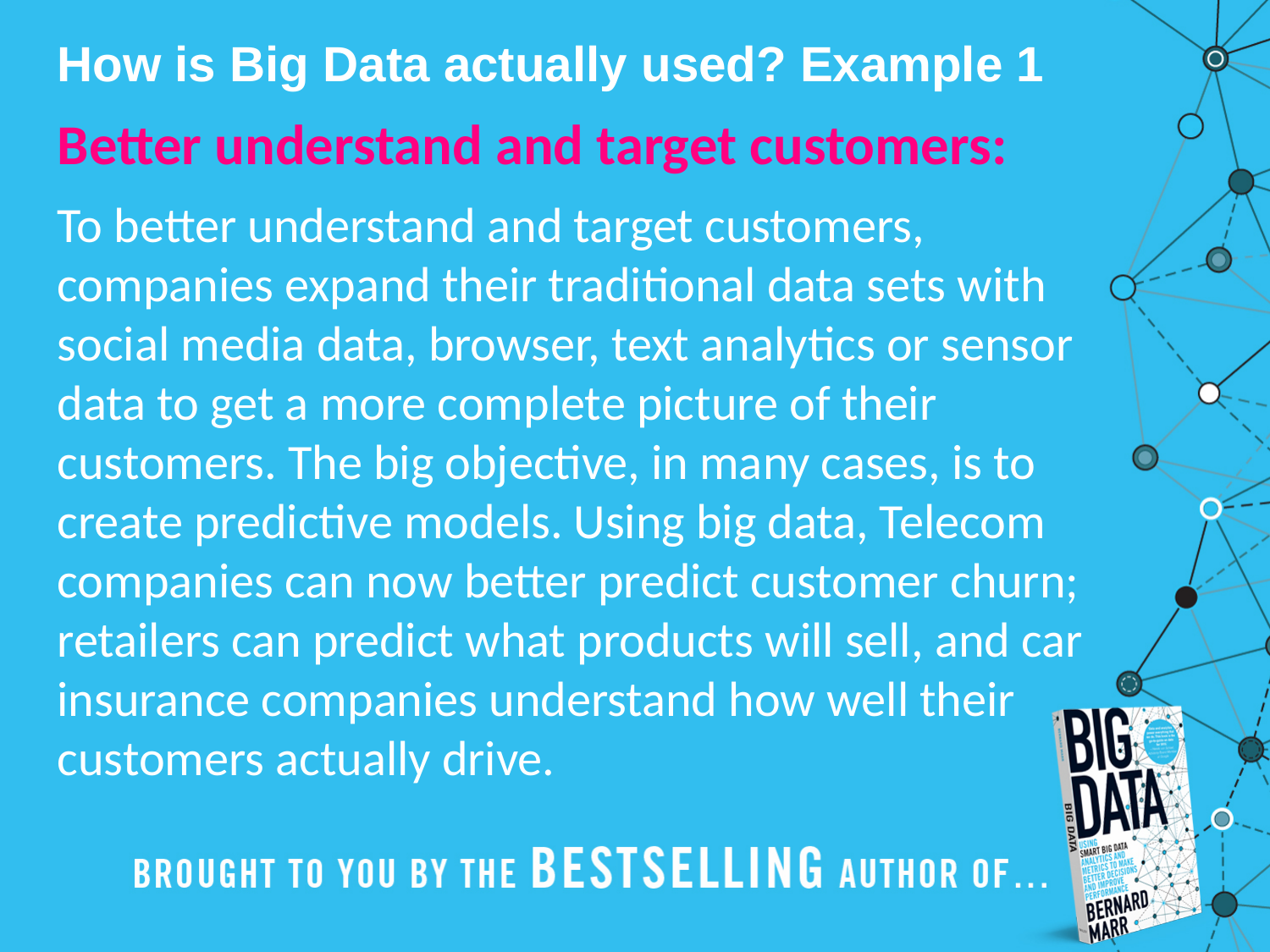

How is Big Data actually used? Example 1

Better understand and target customers:

To better understand and target customers, companies expand their traditional data sets with social media data, browser, text analytics or sensor data to get a more complete picture of their customers. The big objective, in many cases, is to create predictive models. Using big data, Telecom companies can now better predict customer churn; retailers can predict what products will sell, and car insurance companies understand how well their customers actually drive.